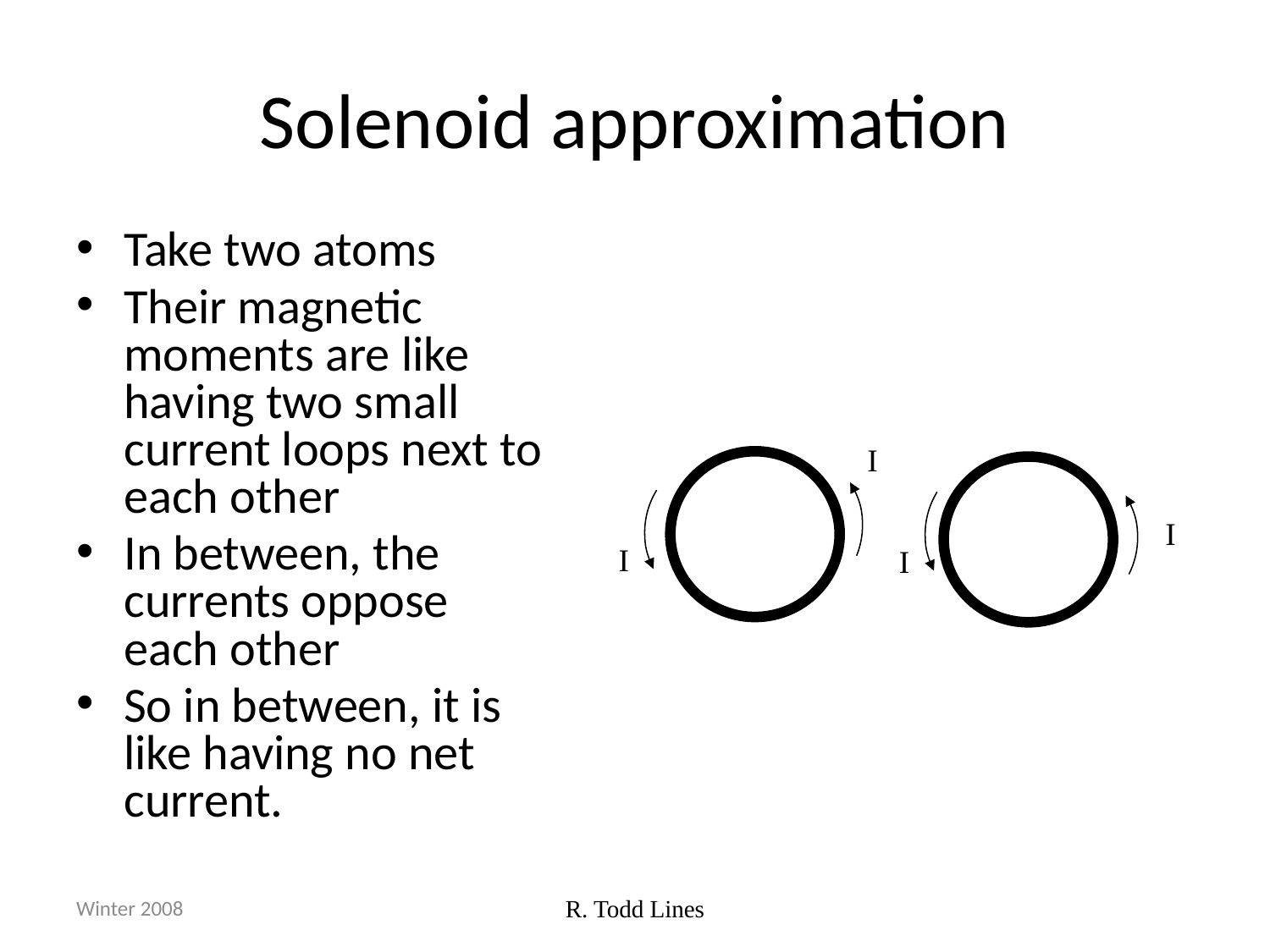

# Solenoid approximation
Take two atoms
Their magnetic moments are like having two small current loops next to each other
In between, the currents oppose each other
So in between, it is like having no net current.
I

I
I
I
Winter 2008
R. Todd Lines